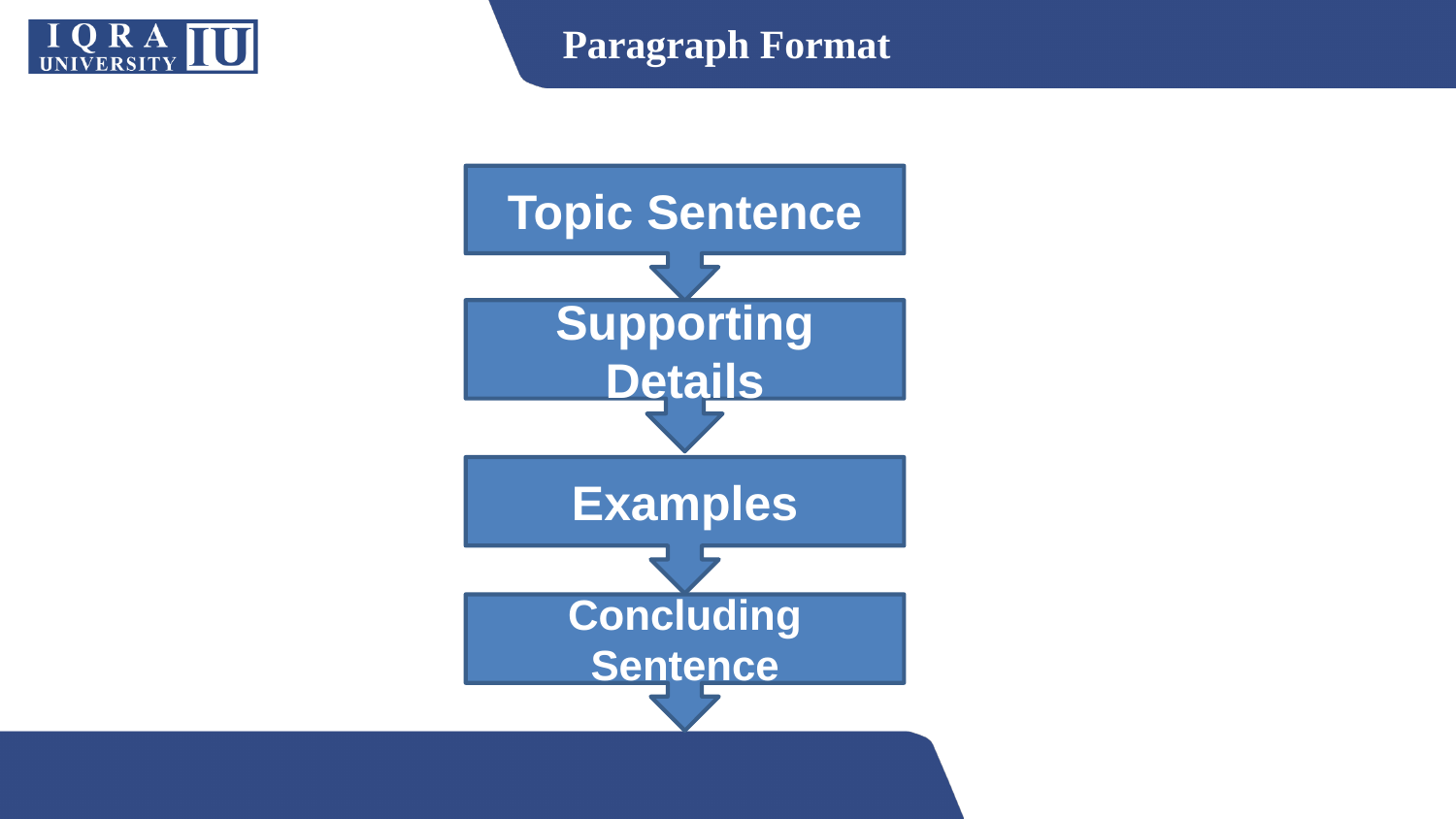

# Paragraph Format
Topic Sentence

Supporting Details
Examples
Concluding Sentence